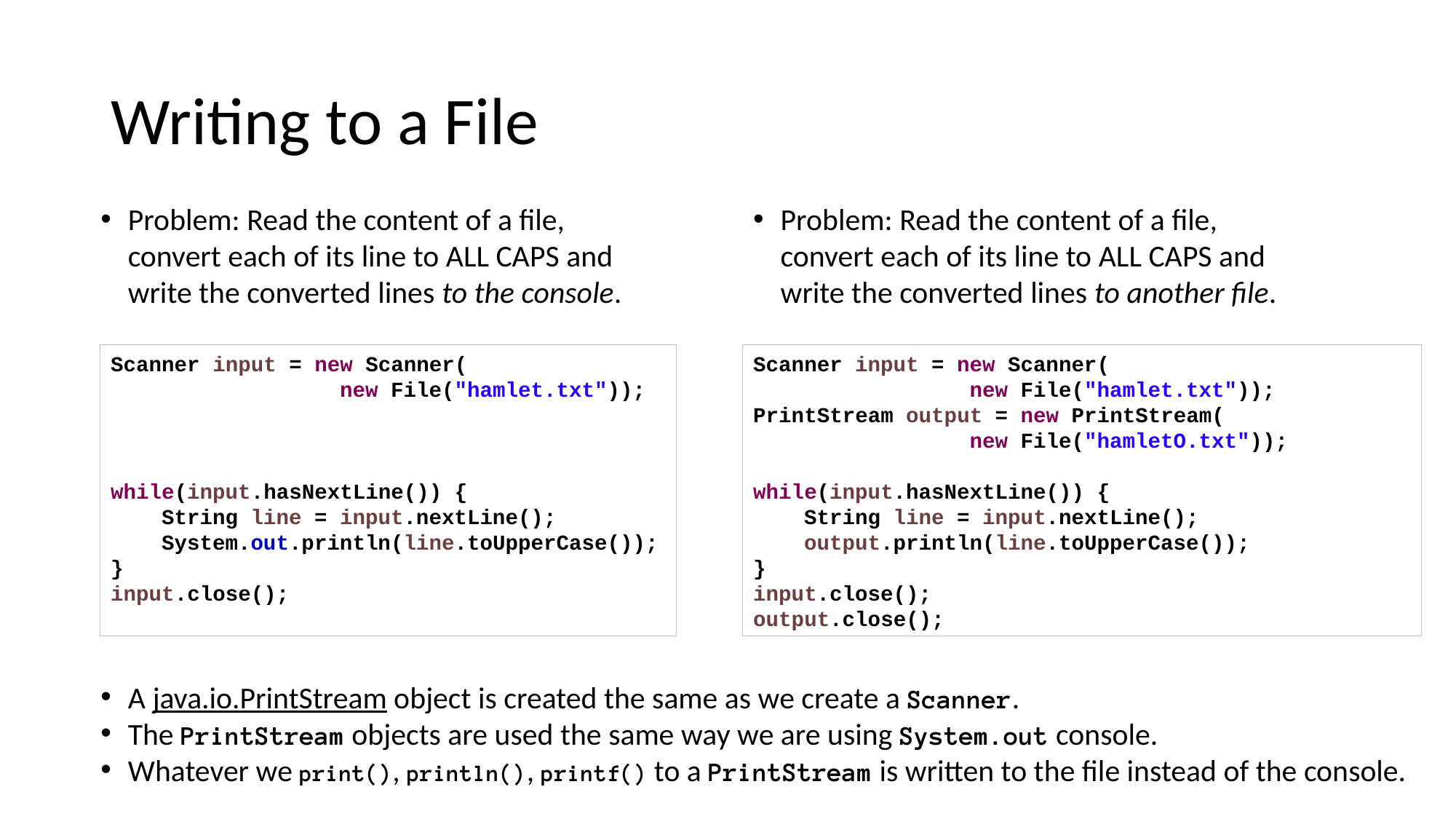

# Writing to a File
Problem: Read the content of a file, convert each of its line to ALL CAPS and write the converted lines to another file.
Problem: Read the content of a file, convert each of its line to ALL CAPS and write the converted lines to the console.
Scanner input = new Scanner(
                  new File("hamlet.txt"));

while(input.hasNextLine()) {
    String line = input.nextLine();
    System.out.println(line.toUpperCase());
}
input.close();

Scanner input = new Scanner(
                 new File("hamlet.txt"));
PrintStream output = new PrintStream(
                 new File("hamletO.txt"));

while(input.hasNextLine()) {
    String line = input.nextLine();
    output.println(line.toUpperCase());
}
input.close();
output.close();
A java.io.PrintStream object is created the same as we create a Scanner.
The PrintStream objects are used the same way we are using System.out console.
Whatever we print(), println(), printf() to a PrintStream is written to the file instead of the console.